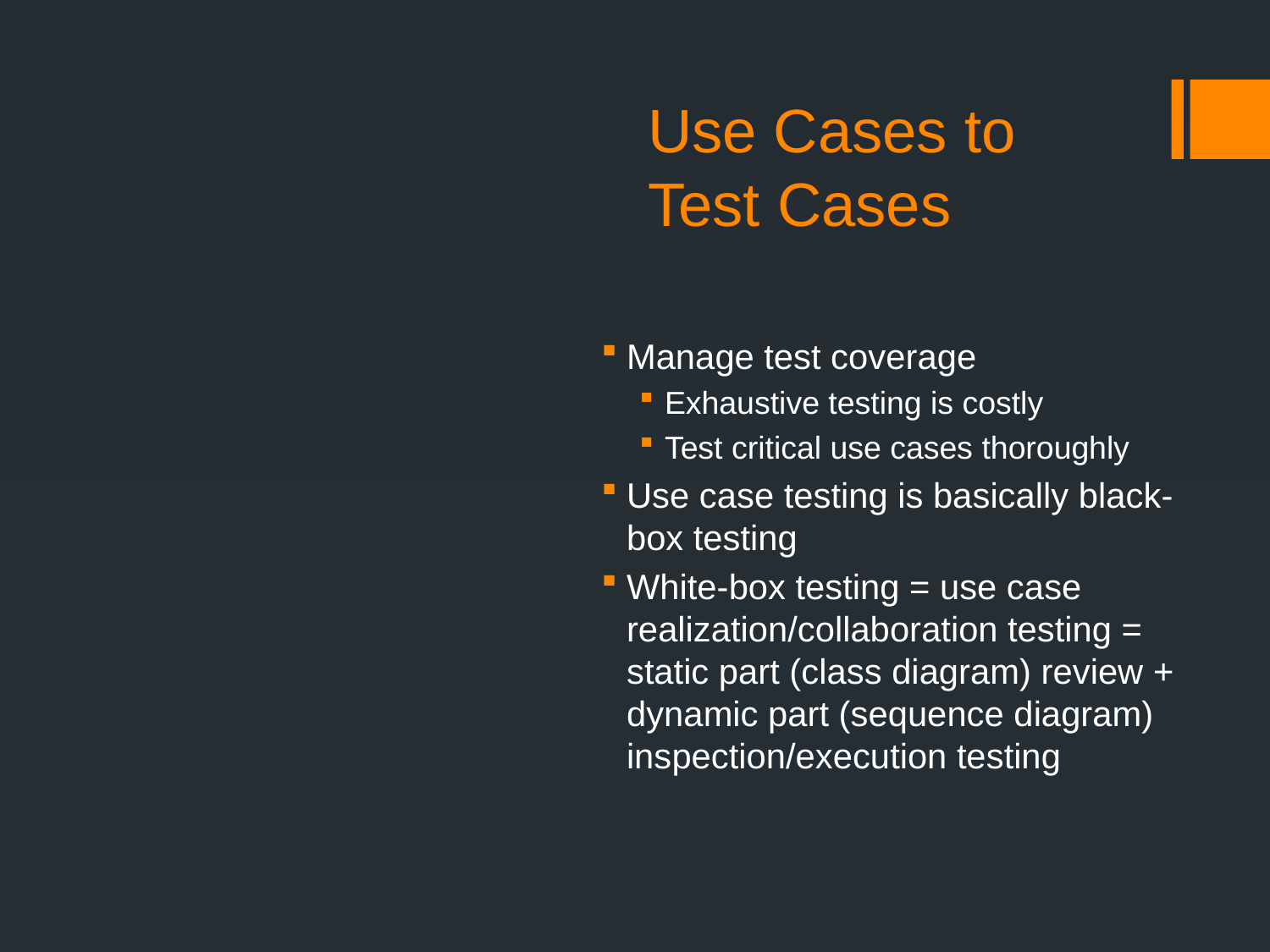

# Use Cases to Test Cases
Manage test coverage
Exhaustive testing is costly
Test critical use cases thoroughly
Use case testing is basically black-box testing
White-box testing = use case realization/collaboration testing = static part (class diagram) review + dynamic part (sequence diagram) inspection/execution testing